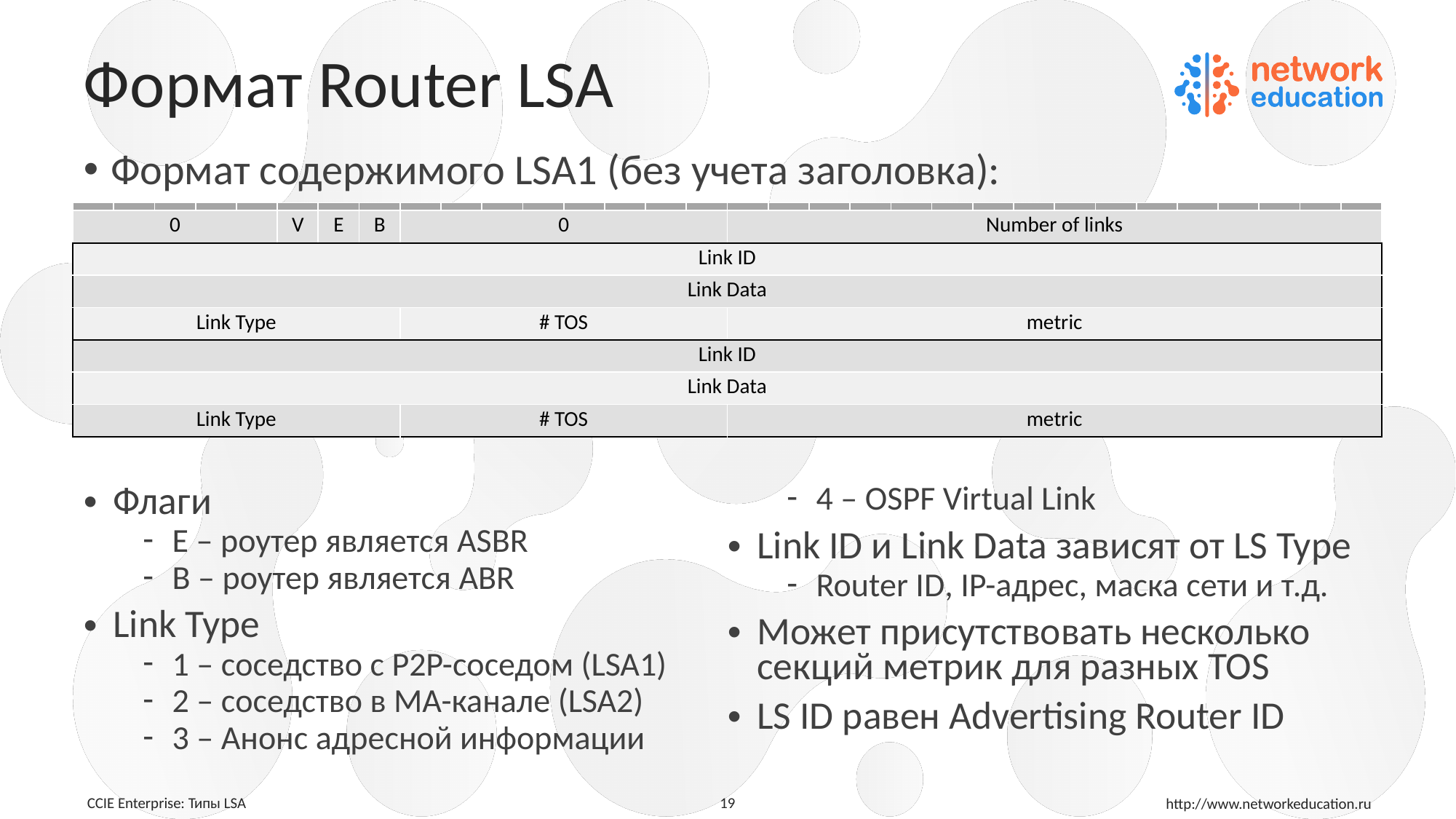

# Формат Router LSA
Формат содержимого LSA1 (без учета заголовка):
|  |  |  |  |  |  |  |  |  |  |  |  |  |  |  |  |  |  |  |  |  |  |  |  |  |  |  |  |  |  |  |  |
| --- | --- | --- | --- | --- | --- | --- | --- | --- | --- | --- | --- | --- | --- | --- | --- | --- | --- | --- | --- | --- | --- | --- | --- | --- | --- | --- | --- | --- | --- | --- | --- |
| 0 |  |  |  |  | V | E | B | 0 |  |  |  |  |  |  |  | Number of links |  |  |  |  |  |  |  |  |  |  |  |  |  |  |  |
| Link ID |  |  |  |  |  |  |  |  |  |  |  |  |  |  |  |  |  |  |  |  |  |  |  |  |  |  |  |  |  |  |  |
| Link Data |  |  |  |  |  |  |  |  |  |  |  |  |  |  |  |  |  |  |  |  |  |  |  |  |  |  |  |  |  |  |  |
| Link Type |  |  |  |  |  |  |  | # TOS |  |  |  |  |  |  |  | metric |  |  |  |  |  |  |  |  |  |  |  |  |  |  |  |
| Link ID |  |  |  |  |  |  |  |  |  |  |  |  |  |  |  |  |  |  |  |  |  |  |  |  |  |  |  |  |  |  |  |
| Link Data |  |  |  |  |  |  |  |  |  |  |  |  |  |  |  |  |  |  |  |  |  |  |  |  |  |  |  |  |  |  |  |
| Link Type |  |  |  |  |  |  |  | # TOS |  |  |  |  |  |  |  | metric |  |  |  |  |  |  |  |  |  |  |  |  |  |  |  |
Флаги
E – роутер является ASBR
B – роутер является ABR
Link Type
1 – соседство с P2P-соседом (LSA1)
2 – соседство в MA-канале (LSA2)
3 – Анонс адресной информации
4 – OSPF Virtual Link
Link ID и Link Data зависят от LS Type
Router ID, IP-адрес, маска сети и т.д.
Может присутствовать несколько секций метрик для разных TOS
LS ID равен Advertising Router ID

19
 CCIE Enterprise: Типы LSA